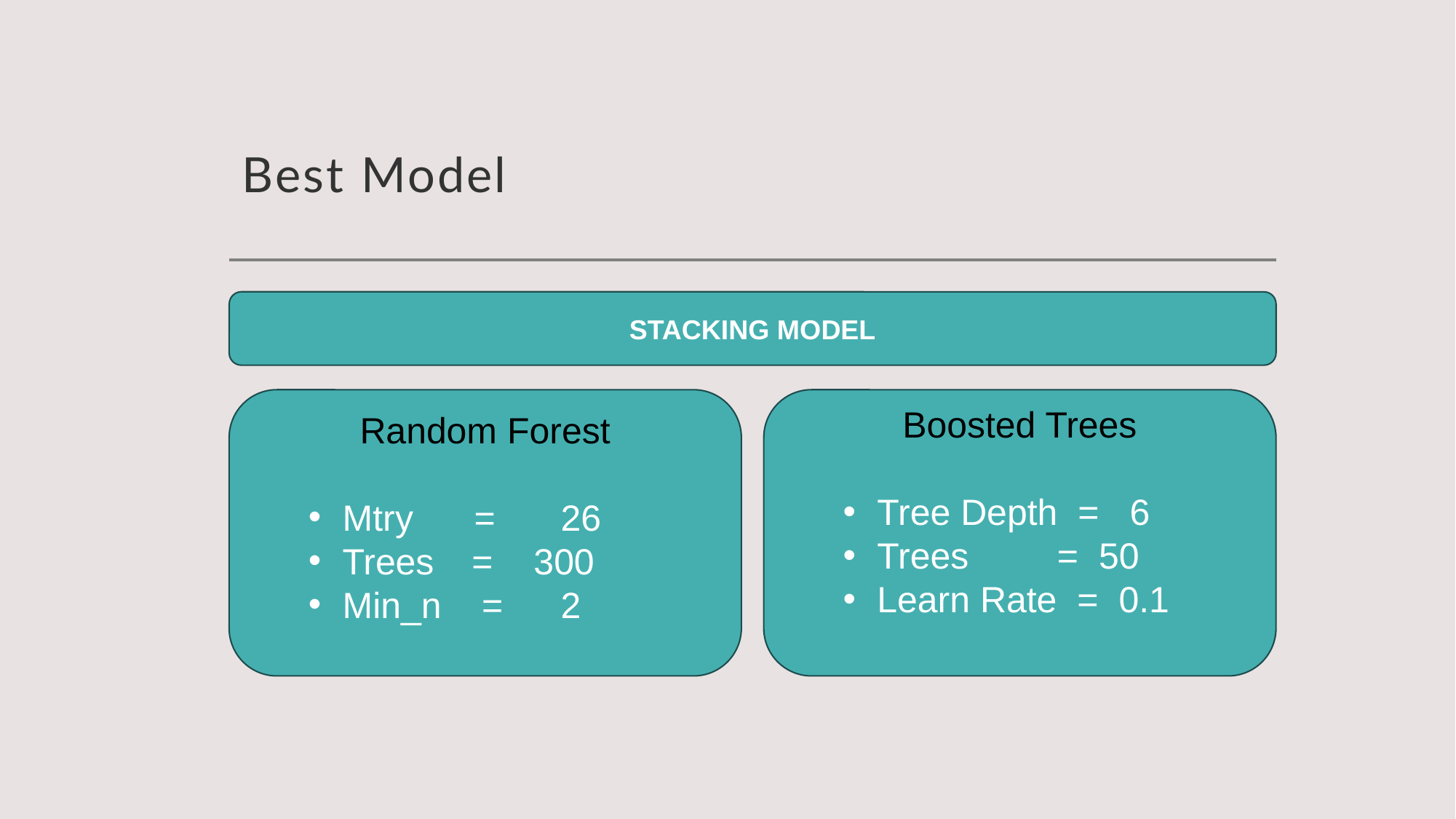

# Best Model
STACKING MODEL
Random Forest

Mtry      =  	26
Trees 	  =    300
Min_n    = 	2

Boosted Trees

Tree Depth  =   6
Trees	       =  50
Learn Rate  =  0.1